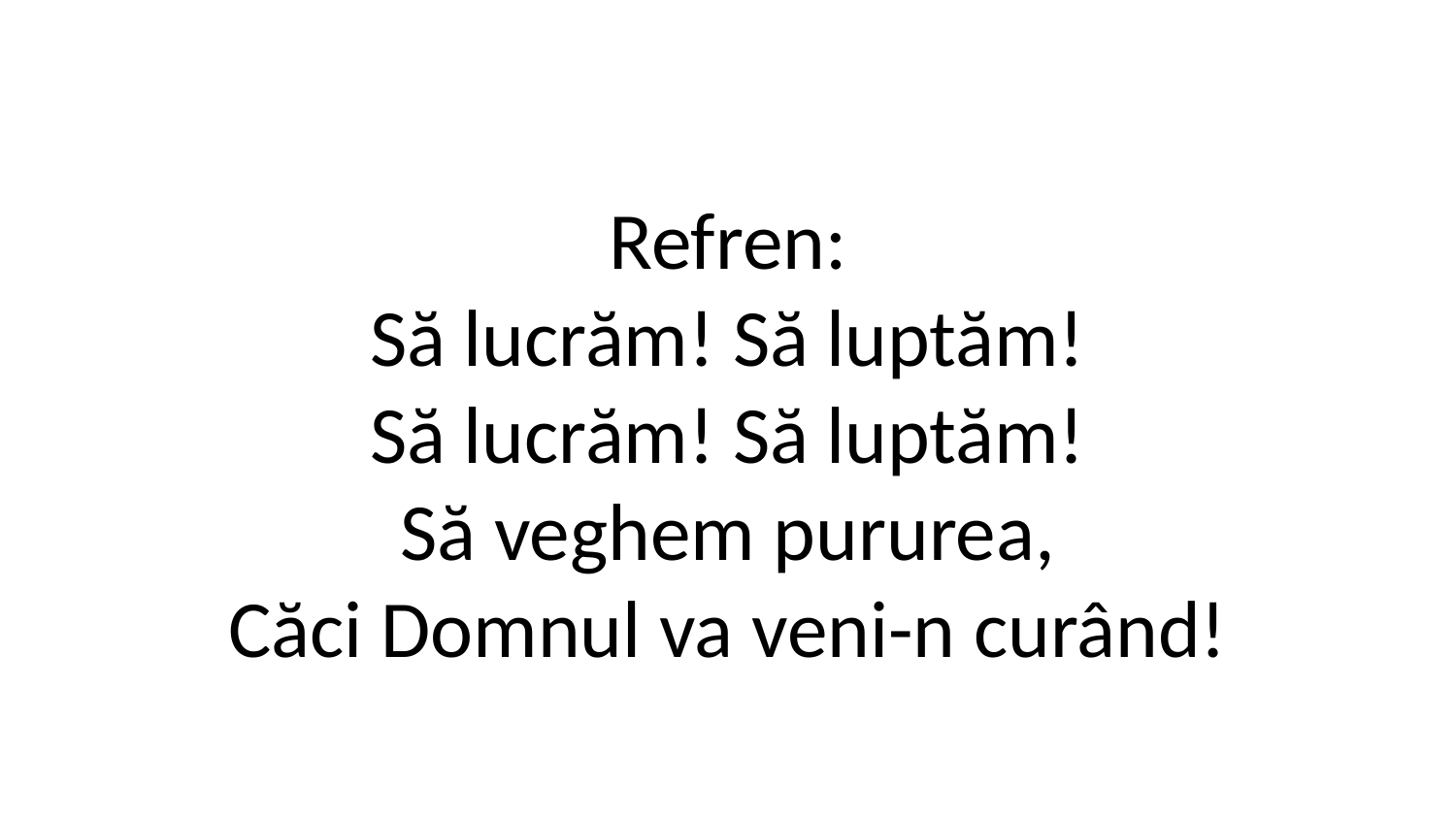

Refren:
Să lucrăm! Să luptăm!
Să lucrăm! Să luptăm!
Să veghem pururea,
Căci Domnul va veni-n curând!